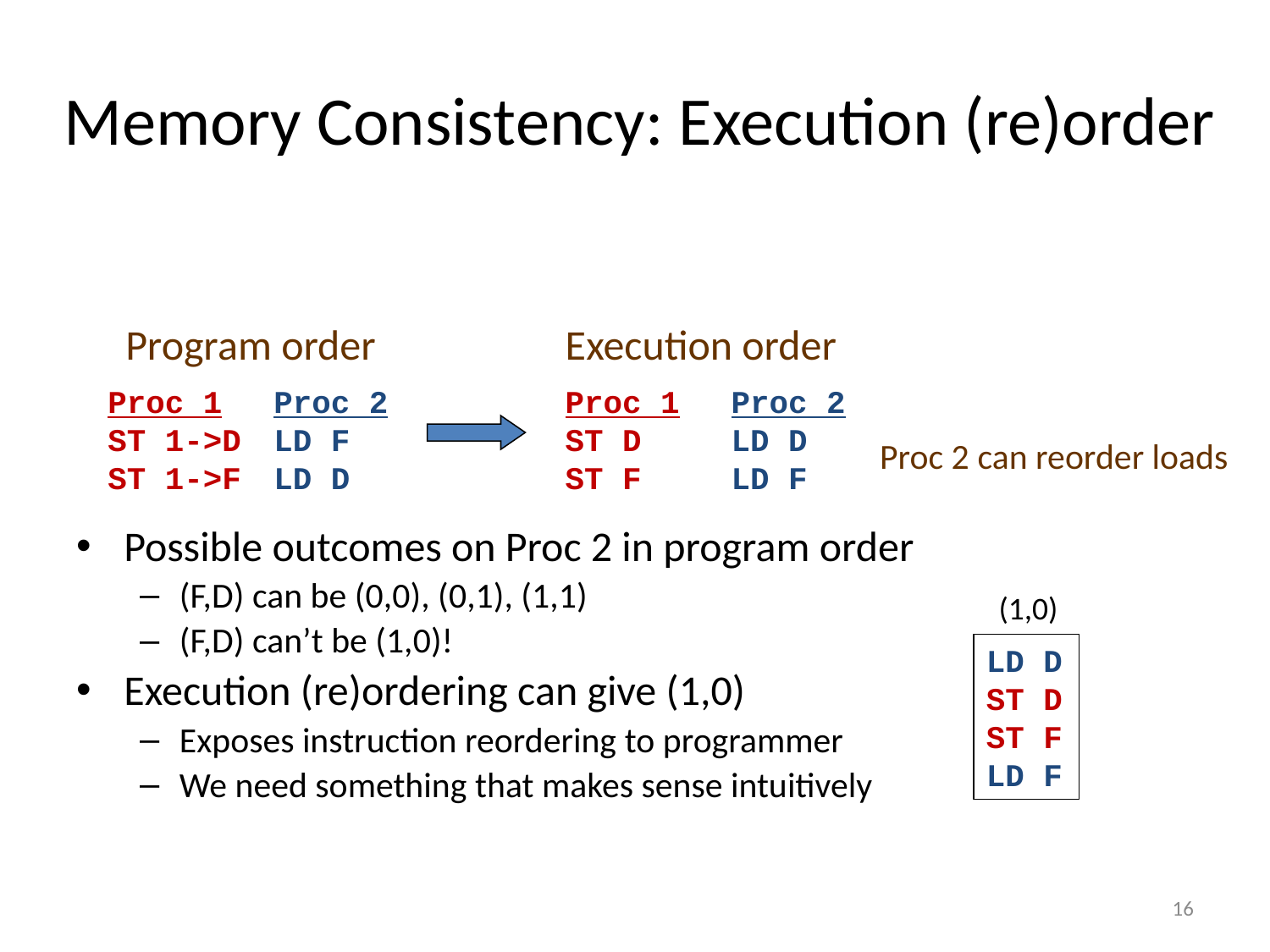

# Memory Consistency: Execution (re)order
Program order
Execution order
Proc 1
ST 1->D
ST 1->F
Proc 2
LD F
LD D
Proc 1
ST D
ST F
Proc 2
LD D
LD F

Proc 2 can reorder loads
Possible outcomes on Proc 2 in program order
(F,D) can be (0,0), (0,1), (1,1)
(F,D) can’t be (1,0)!
Execution (re)ordering can give (1,0)
Exposes instruction reordering to programmer
We need something that makes sense intuitively

(1,0)
LD D
ST D
ST F
LD F
16